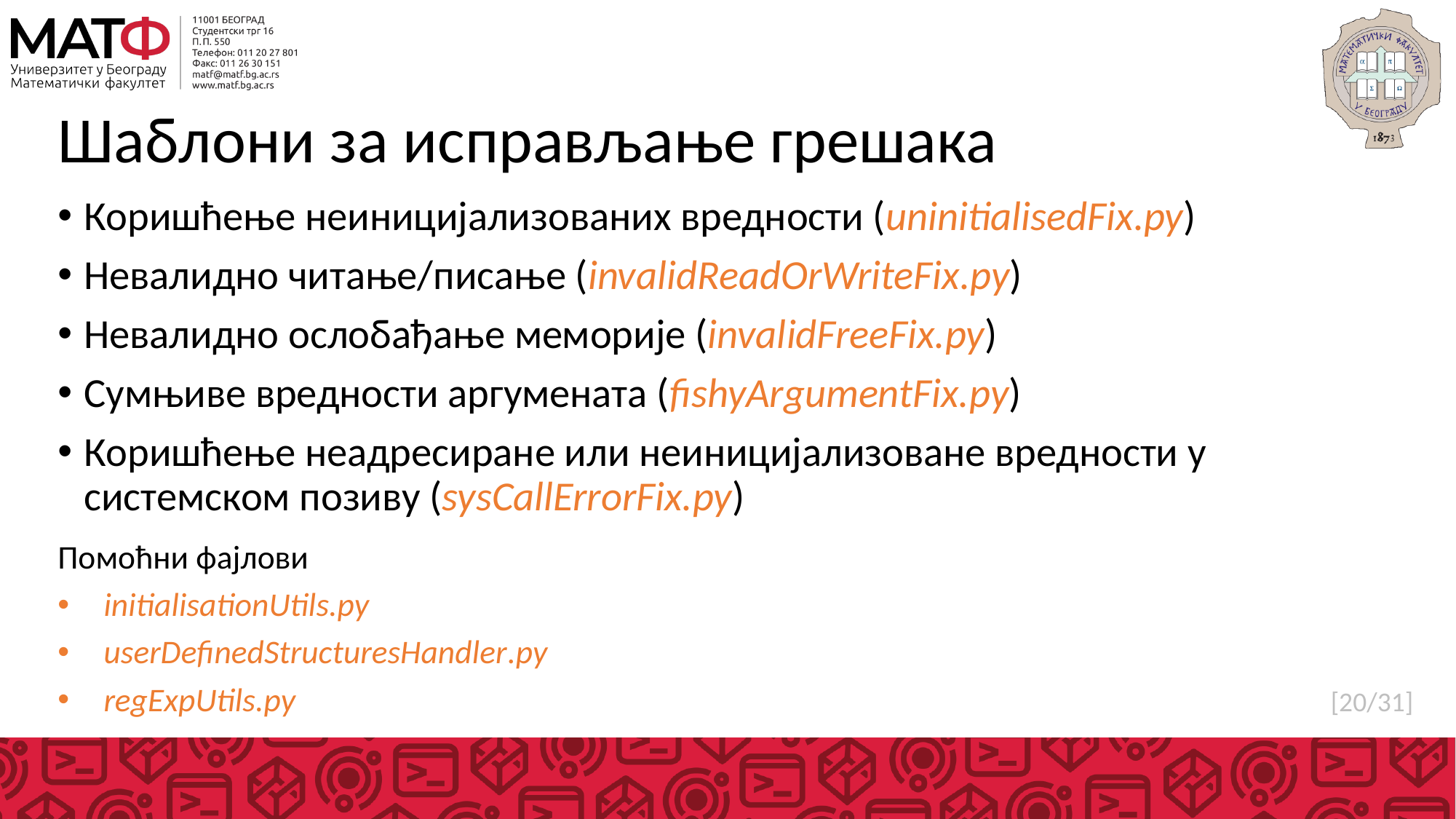

# Шаблони за исправљање грешака
Коришћење неиницијализованих вредности (uninitialisedFix.py)
Невалидно читање/писање (invalidReadOrWriteFix.py)
Невалидно ослобађање меморије (invalidFreeFix.py)
Сумњиве вредности аргумената (fishyArgumentFix.py)
Коришћење неадресиране или неиницијализоване вредности у системском позиву (sysCallErrorFix.py)
Помоћни фајлови
initialisationUtils.py
userDefinedStructuresHandler.py
regExpUtils.py

[20/31]